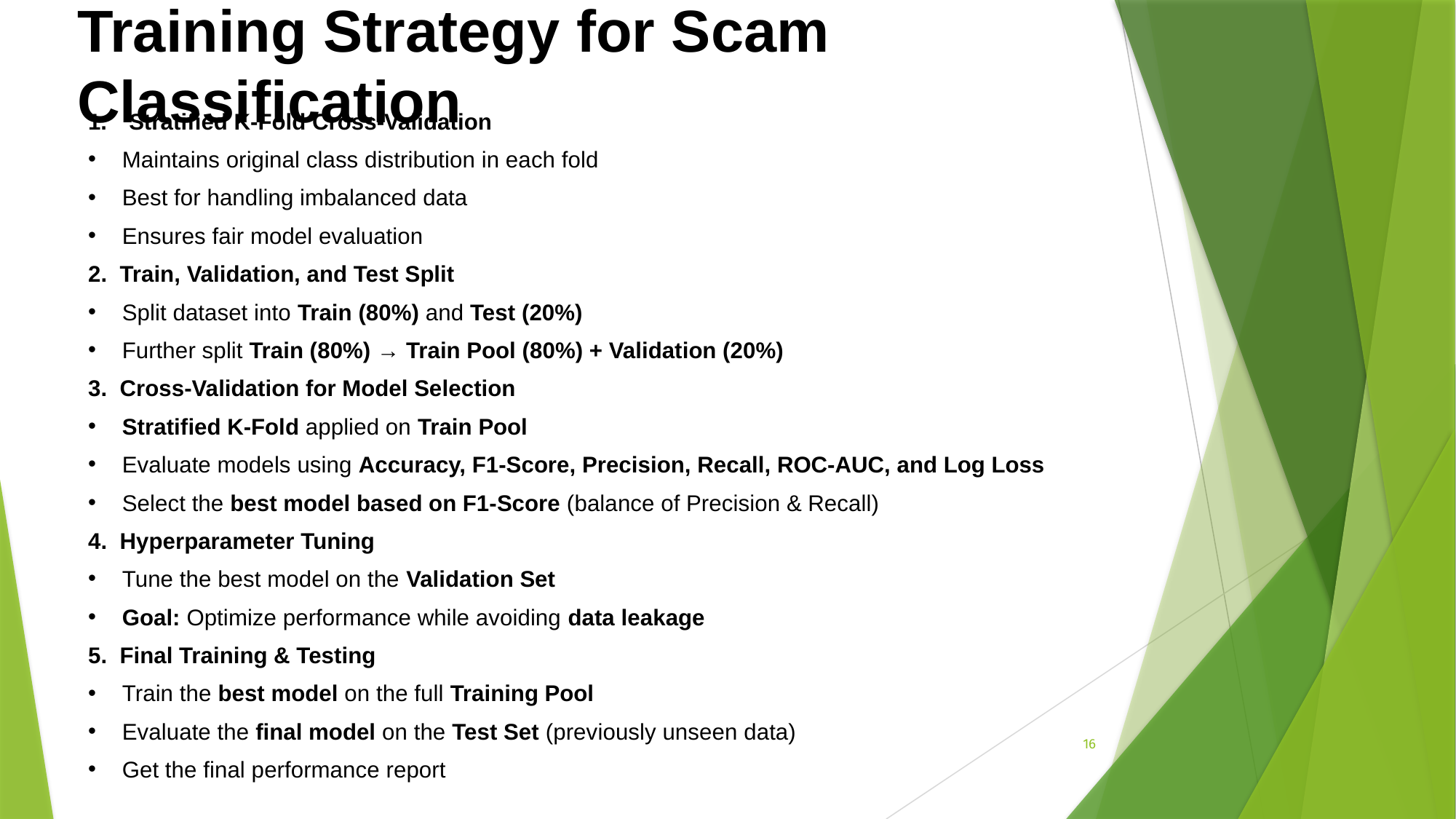

Training Strategy for Scam Classification
Stratified K-Fold Cross-Validation
Maintains original class distribution in each fold
Best for handling imbalanced data
Ensures fair model evaluation
2.  Train, Validation, and Test Split
Split dataset into Train (80%) and Test (20%)
Further split Train (80%) → Train Pool (80%) + Validation (20%)
3.  Cross-Validation for Model Selection
Stratified K-Fold applied on Train Pool
Evaluate models using Accuracy, F1-Score, Precision, Recall, ROC-AUC, and Log Loss
Select the best model based on F1-Score (balance of Precision & Recall)
4.  Hyperparameter Tuning
Tune the best model on the Validation Set
Goal: Optimize performance while avoiding data leakage
5.  Final Training & Testing
Train the best model on the full Training Pool
Evaluate the final model on the Test Set (previously unseen data)
Get the final performance report
16